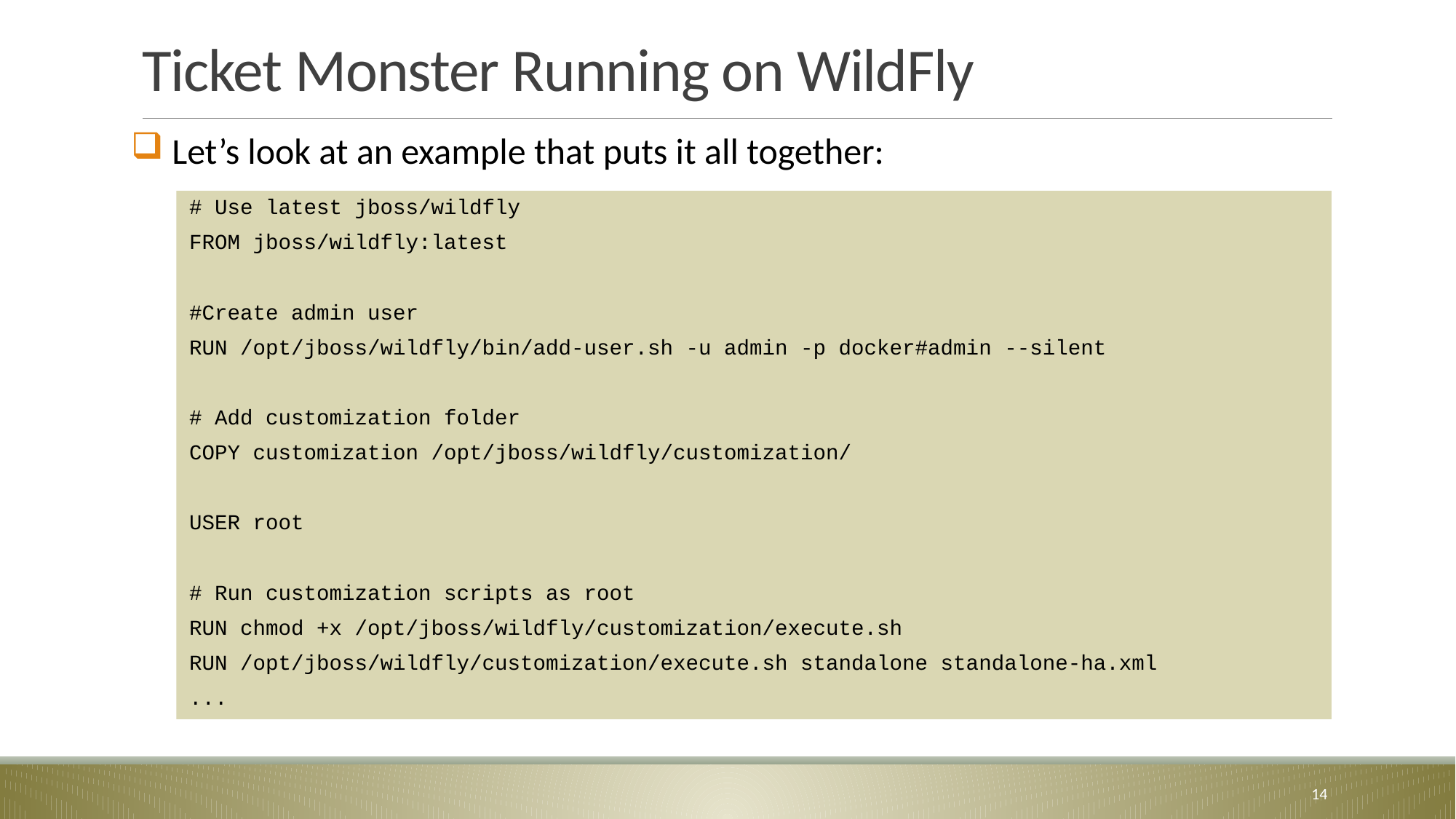

# Ticket Monster Running on WildFly
 Let’s look at an example that puts it all together:
 # Use latest jboss/wildfly
 FROM jboss/wildfly:latest

 #Create admin user
 RUN /opt/jboss/wildfly/bin/add-user.sh -u admin -p docker#admin --silent

 # Add customization folder
 COPY customization /opt/jboss/wildfly/customization/

 USER root

 # Run customization scripts as root
 RUN chmod +x /opt/jboss/wildfly/customization/execute.sh
 RUN /opt/jboss/wildfly/customization/execute.sh standalone standalone-ha.xml
 ...

14